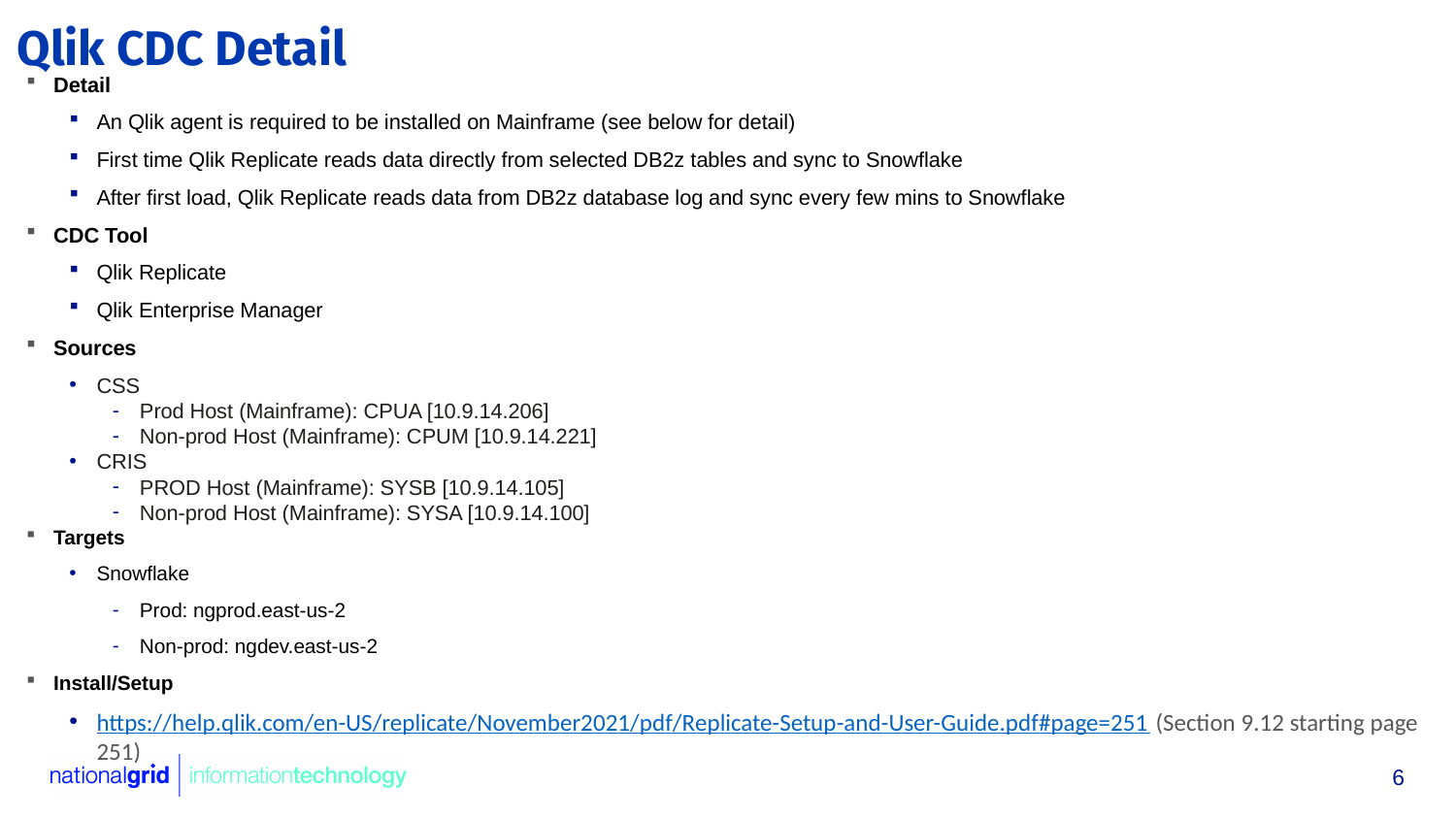

Qlik CDC Detail
Detail
An Qlik agent is required to be installed on Mainframe (see below for detail)
First time Qlik Replicate reads data directly from selected DB2z tables and sync to Snowflake
After first load, Qlik Replicate reads data from DB2z database log and sync every few mins to Snowflake
CDC Tool
Qlik Replicate
Qlik Enterprise Manager
Sources
CSS
Prod Host (Mainframe): CPUA [10.9.14.206]
Non-prod Host (Mainframe): CPUM [10.9.14.221]
CRIS
PROD Host (Mainframe): SYSB [10.9.14.105]
Non-prod Host (Mainframe): SYSA [10.9.14.100]
Targets
Snowflake
Prod: ngprod.east-us-2
Non-prod: ngdev.east-us-2
Install/Setup
https://help.qlik.com/en-US/replicate/November2021/pdf/Replicate-Setup-and-User-Guide.pdf#page=251 (Section 9.12 starting page 251)